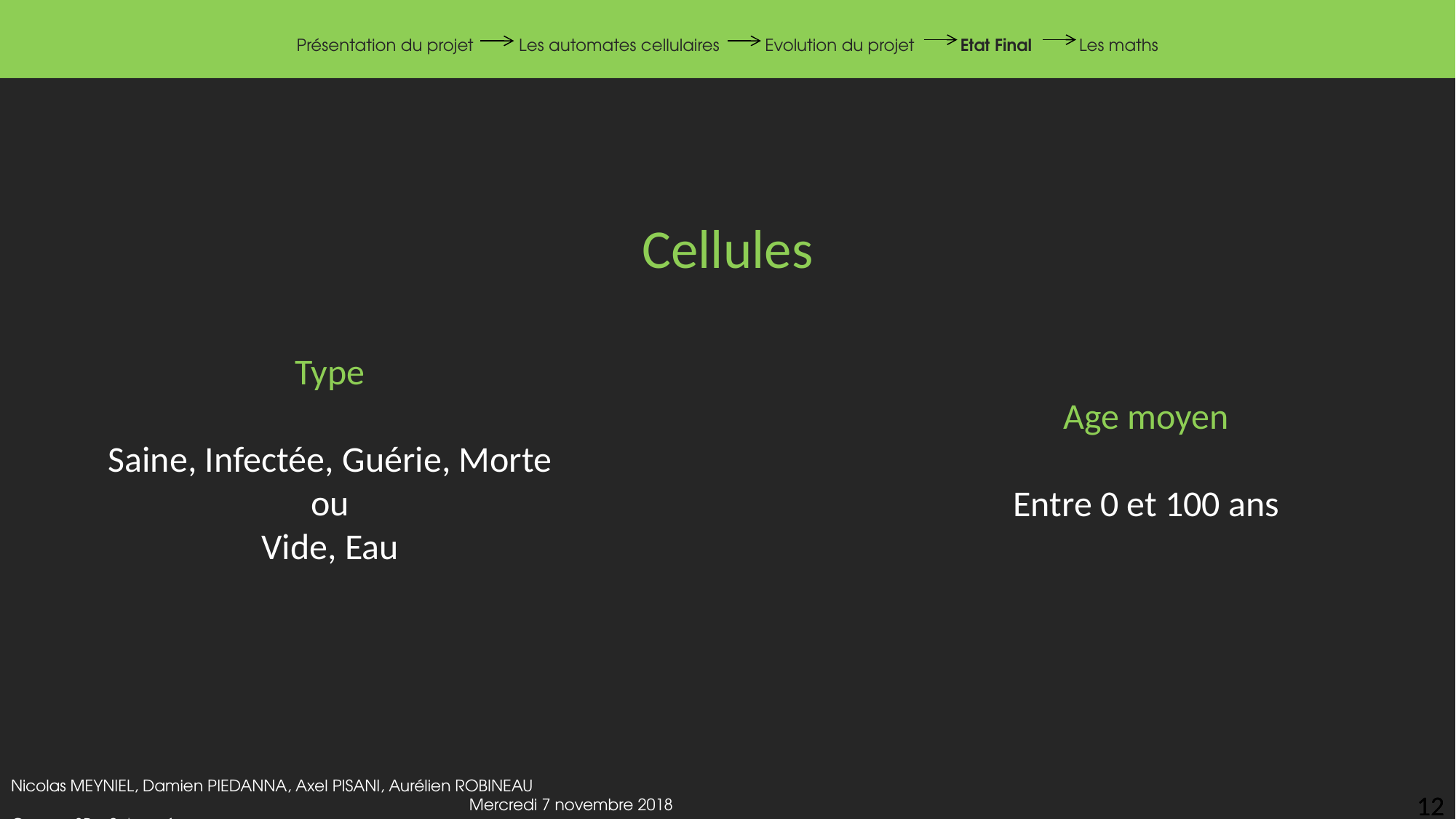

Présentation du projet          Les automates cellulaires          Evolution du projet          Etat Final          Les maths

Cellules
Type

Saine, Infectée, Guérie, Morte
ou
Vide, Eau
Age moyen

Entre 0 et 100 ans
Nicolas MEYNIEL, Damien PIEDANNA, Axel PISANI, Aurélien ROBINEAU													     Mercredi 7 novembre 2018
Groupe 3B – 2nd année
12
12